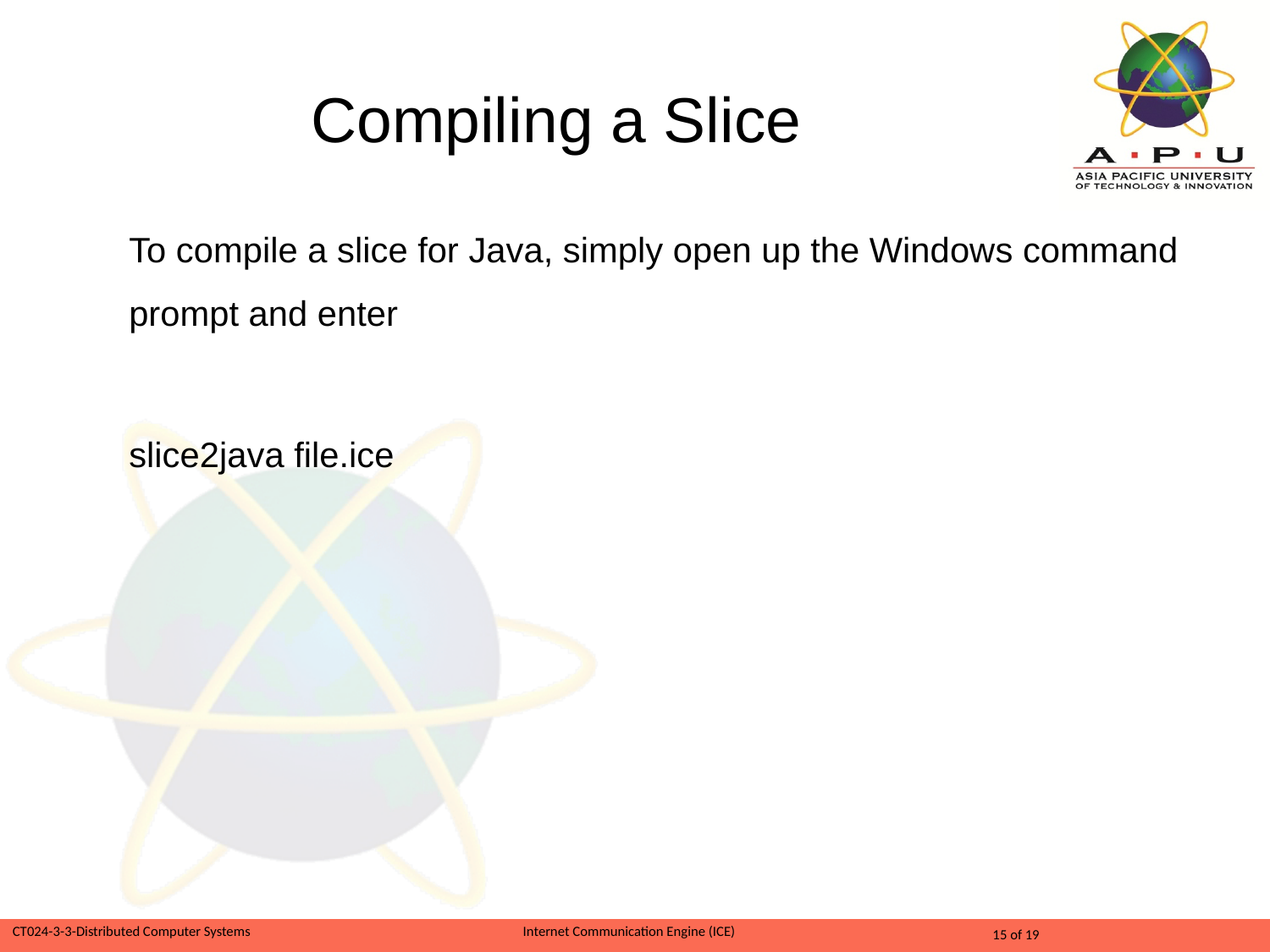

# Compiling a Slice
To compile a slice for Java, simply open up the Windows command prompt and enter

slice2java file.ice